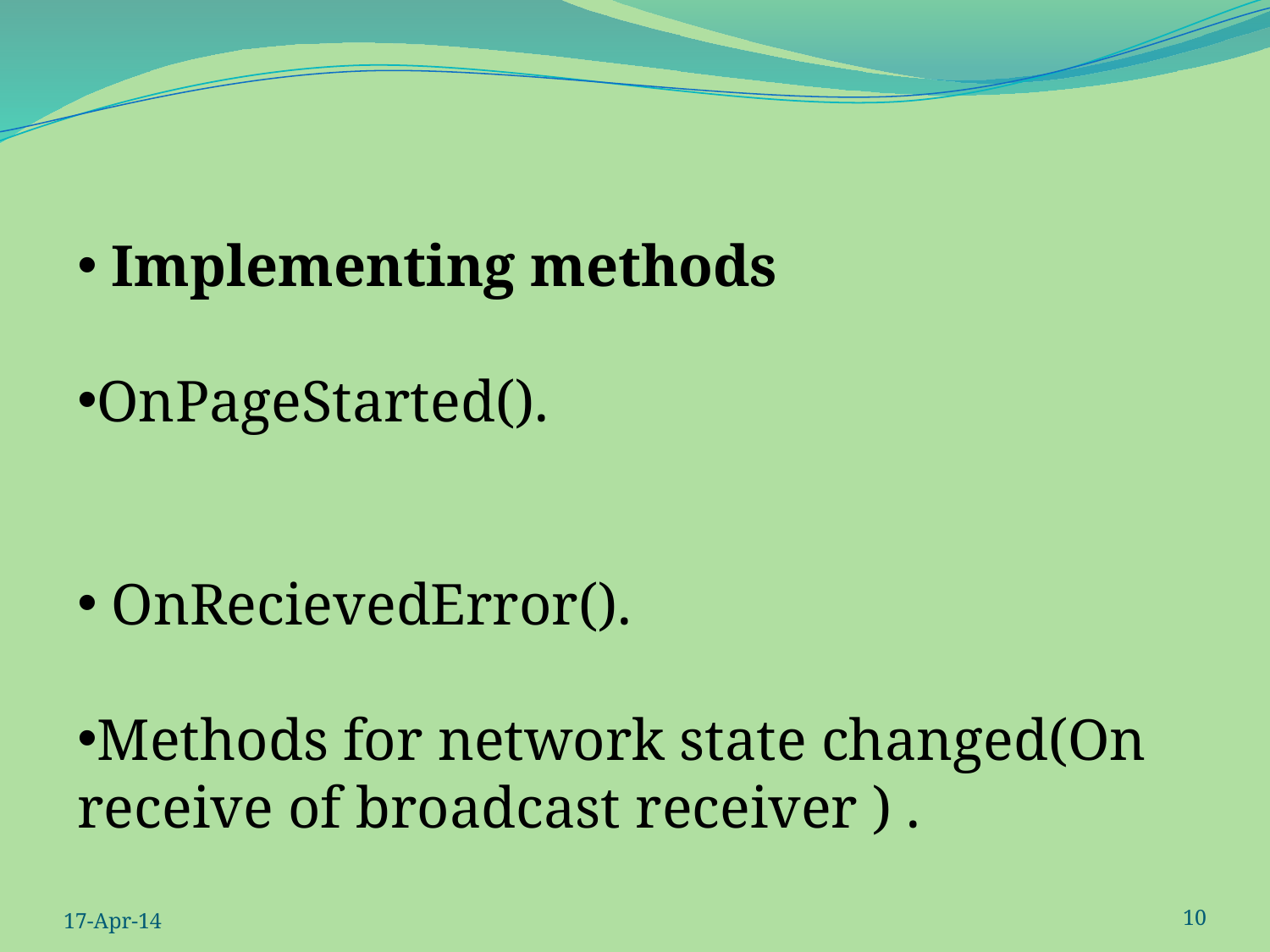

Implementing methods

OnPageStarted().

 OnRecievedError().

Methods for network state changed(On receive of broadcast receiver ) .

17-Apr-14
10